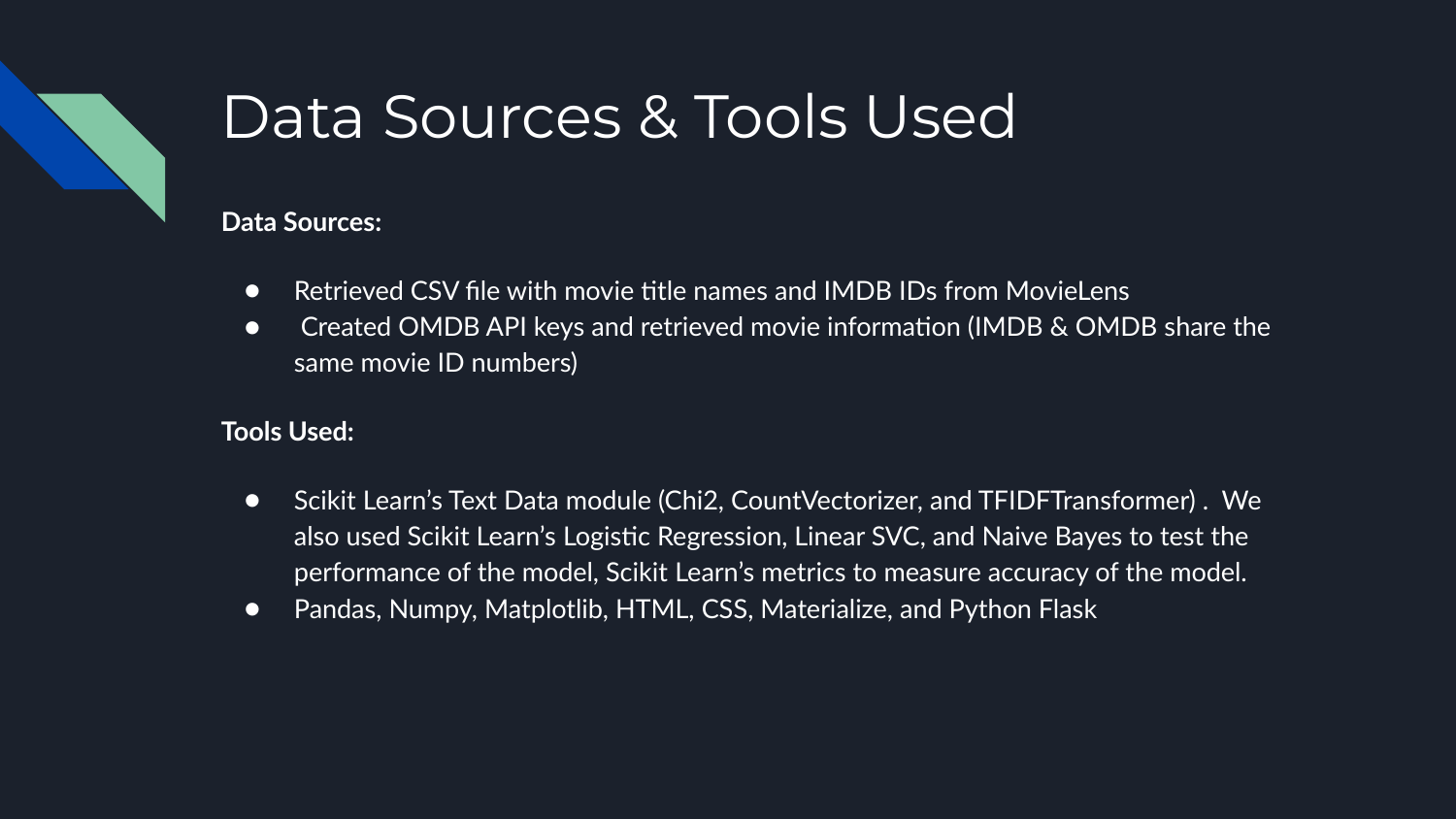

# Data Sources & Tools Used
Data Sources:
Retrieved CSV file with movie title names and IMDB IDs from MovieLens
 Created OMDB API keys and retrieved movie information (IMDB & OMDB share the same movie ID numbers)
Tools Used:
Scikit Learn’s Text Data module (Chi2, CountVectorizer, and TFIDFTransformer) .  We also used Scikit Learn’s Logistic Regression, Linear SVC, and Naive Bayes to test the performance of the model, Scikit Learn’s metrics to measure accuracy of the model.
Pandas, Numpy, Matplotlib, HTML, CSS, Materialize, and Python Flask